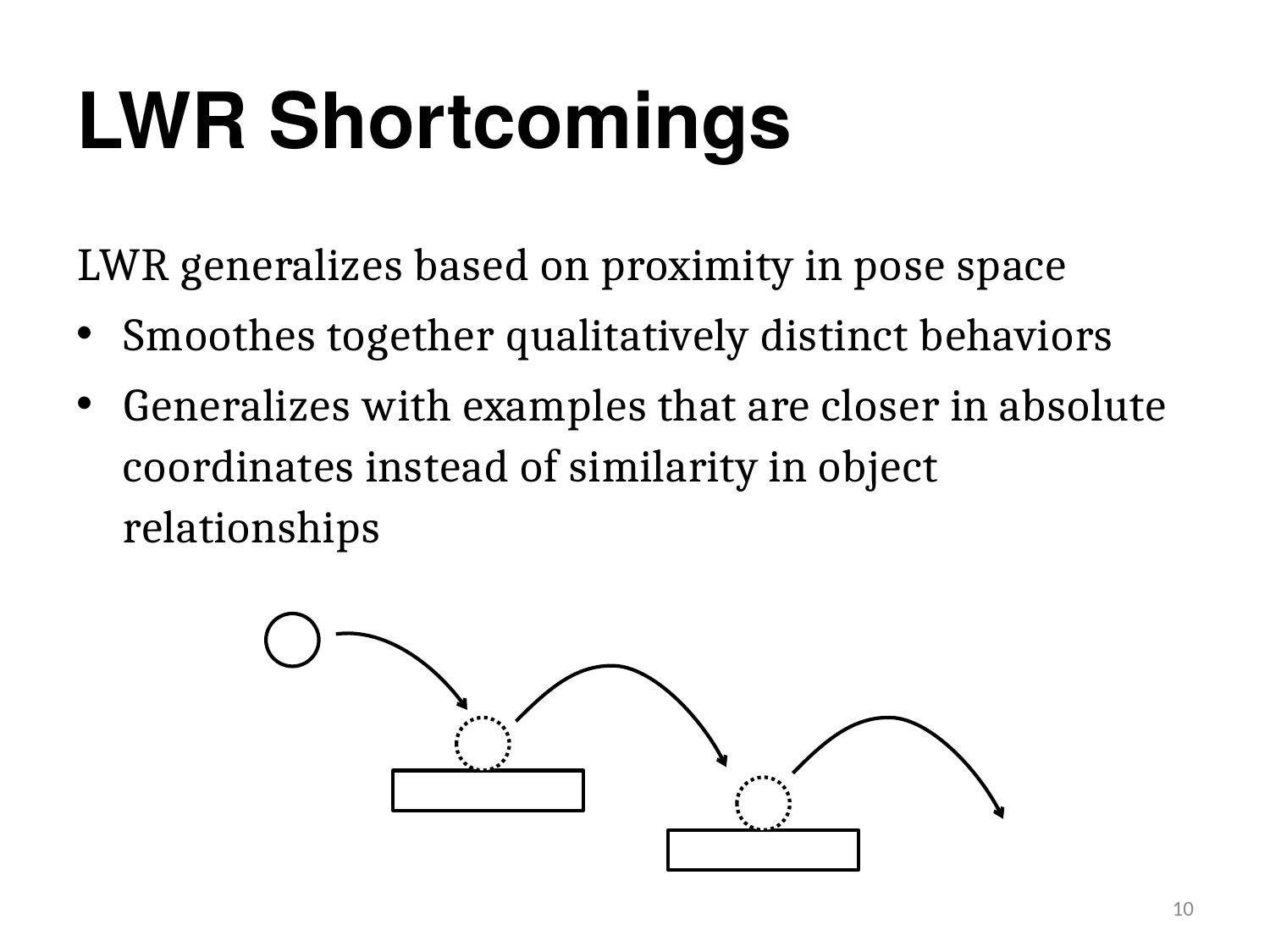

# LWR Shortcomings
LWR generalizes based on proximity in pose space
Smoothes together qualitatively distinct behaviors
Generalizes with examples that are closer in absolute coordinates instead of similarity in object relationships

10